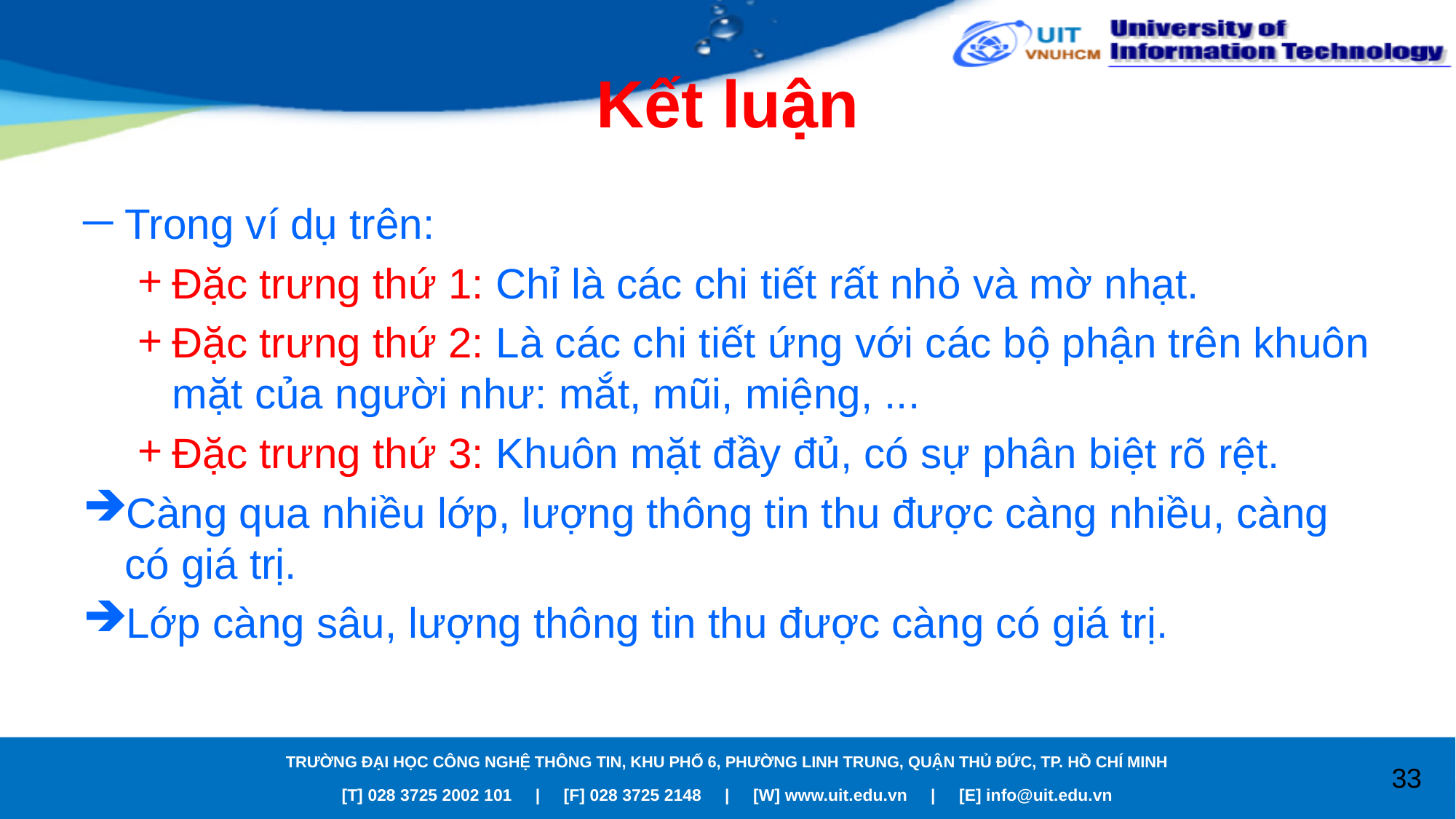

# Kết luận
Trong ví dụ trên:
Đặc trưng thứ 1: Chỉ là các chi tiết rất nhỏ và mờ nhạt.
Đặc trưng thứ 2: Là các chi tiết ứng với các bộ phận trên khuôn mặt của người như: mắt, mũi, miệng, ...
Đặc trưng thứ 3: Khuôn mặt đầy đủ, có sự phân biệt rõ rệt.
Càng qua nhiều lớp, lượng thông tin thu được càng nhiều, càng có giá trị.
Lớp càng sâu, lượng thông tin thu được càng có giá trị.